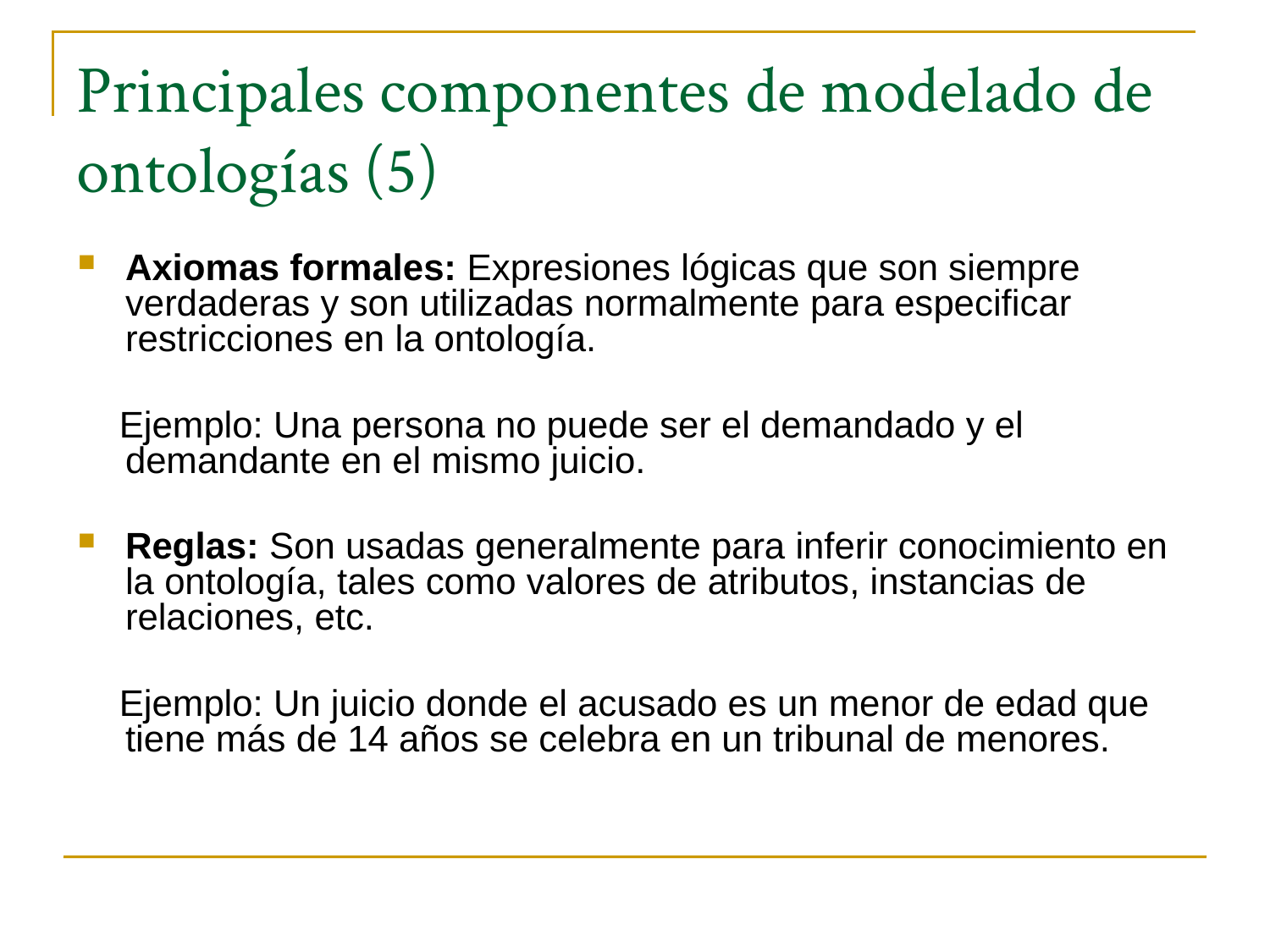

# Principales componentes de modelado de ontologías (5)
Axiomas formales: Expresiones lógicas que son siempre verdaderas y son utilizadas normalmente para especificar restricciones en la ontología.

    Ejemplo: Una persona no puede ser el demandado y el demandante en el mismo juicio.

Reglas: Son usadas generalmente para inferir conocimiento en la ontología, tales como valores de atributos, instancias de relaciones, etc.

    Ejemplo: Un juicio donde el acusado es un menor de edad que tiene más de 14 años se celebra en un tribunal de menores.